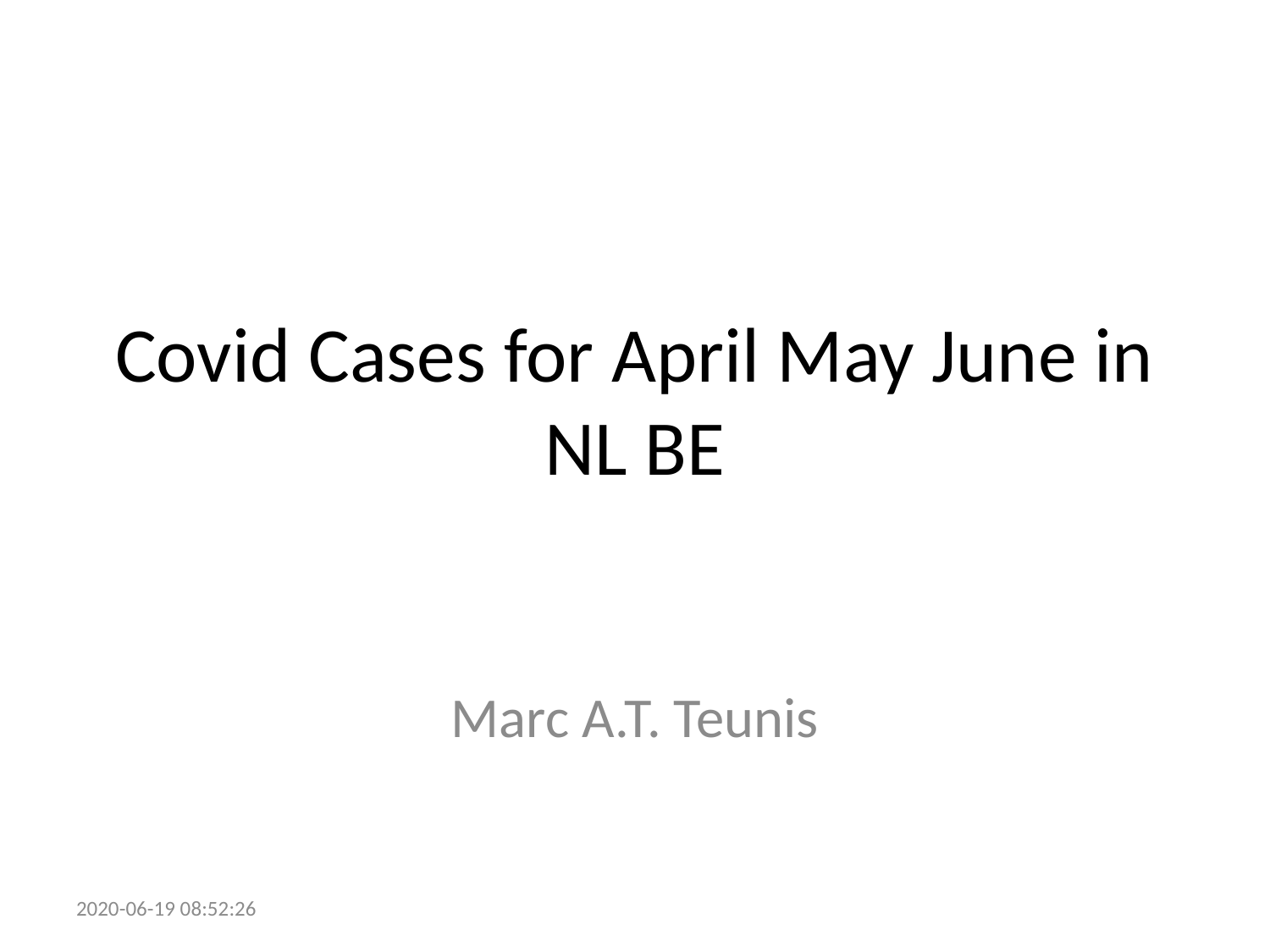

# Covid Cases for April May June in NL BE
Marc A.T. Teunis
2020-06-19 08:52:26